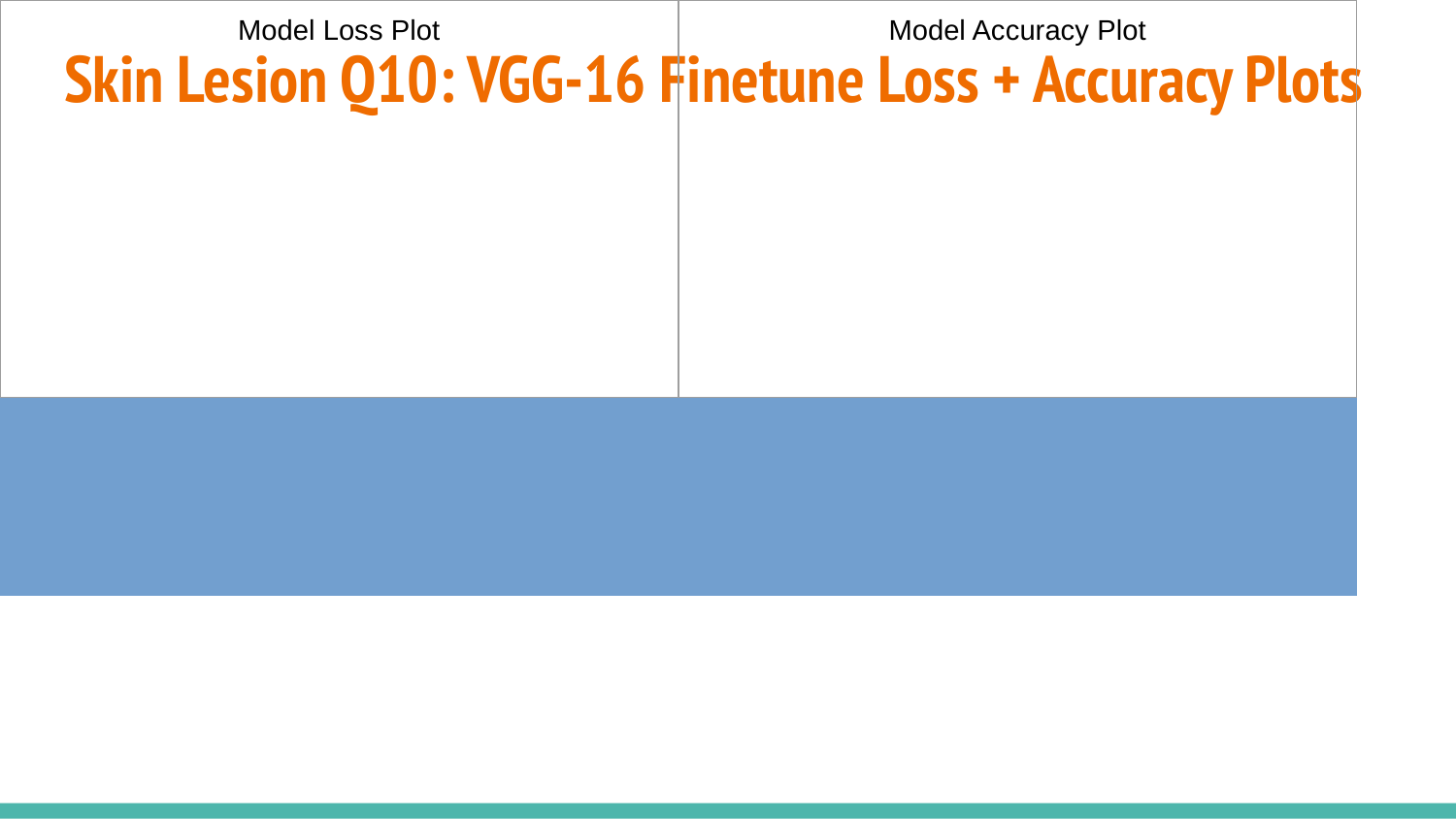

# Skin Lesion Q10: VGG-16 Finetune Loss + Accuracy Plots
| Model Loss Plot |  | Model Accuracy Plot |  |
| --- | --- | --- | --- |
|  |  |  |  |
| Best Model Training accuracy: Validation accuracy: Test accuracy: |  |  |  |